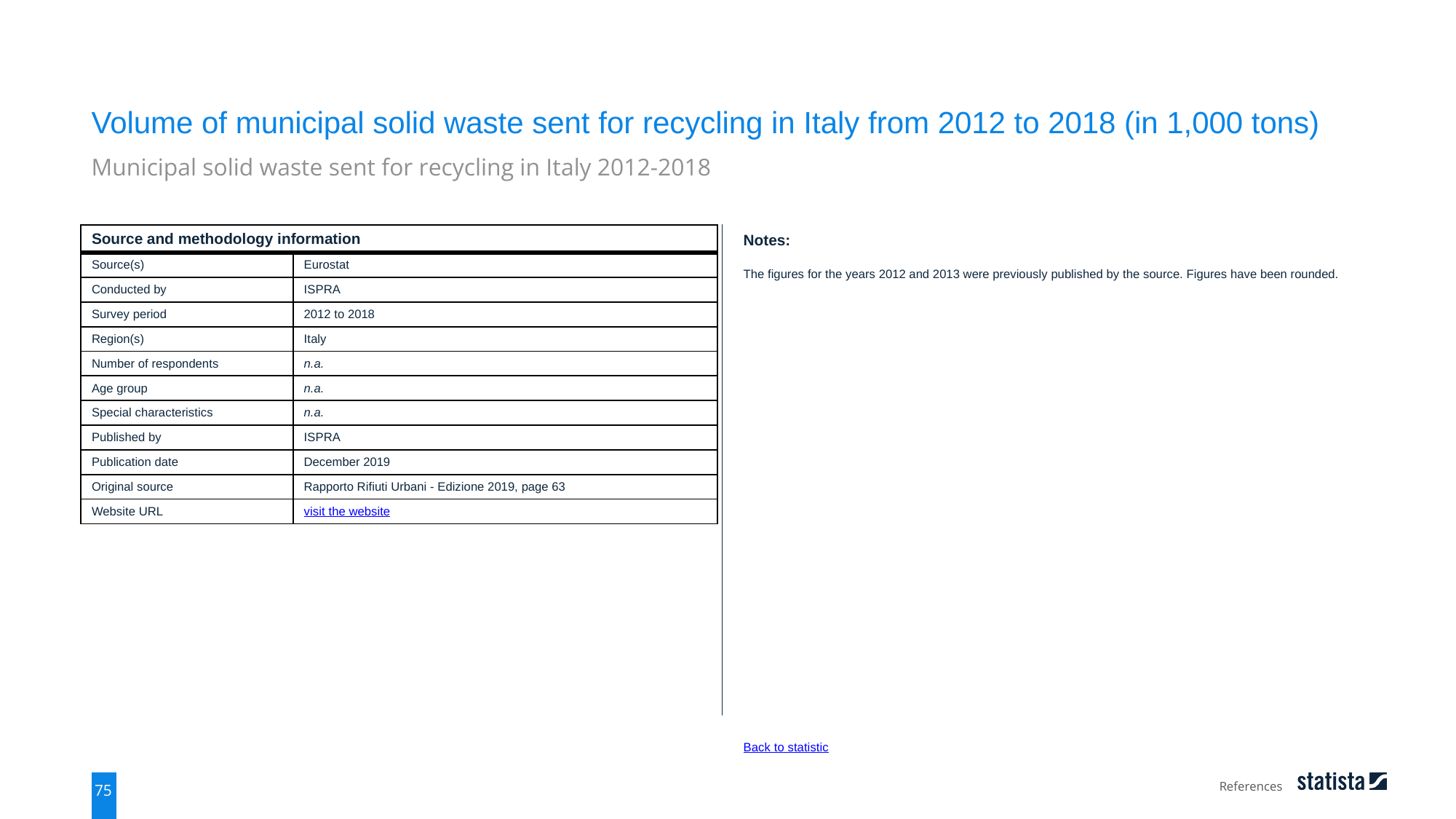

Volume of municipal solid waste sent for recycling in Italy from 2012 to 2018 (in 1,000 tons)
Municipal solid waste sent for recycling in Italy 2012-2018
| Source and methodology information |  |
| --- | --- |
| Source(s) | Eurostat |
| Conducted by | ISPRA |
| Survey period | 2012 to 2018 |
| Region(s) | Italy |
| Number of respondents | n.a. |
| Age group | n.a. |
| Special characteristics | n.a. |
| Published by | ISPRA |
| Publication date | December 2019 |
| Original source | Rapporto Rifiuti Urbani - Edizione 2019, page 63 |
| Website URL | visit the website |

Notes:

The figures for the years 2012 and 2013 were previously published by the source. Figures have been rounded.
Back to statistic
References

75